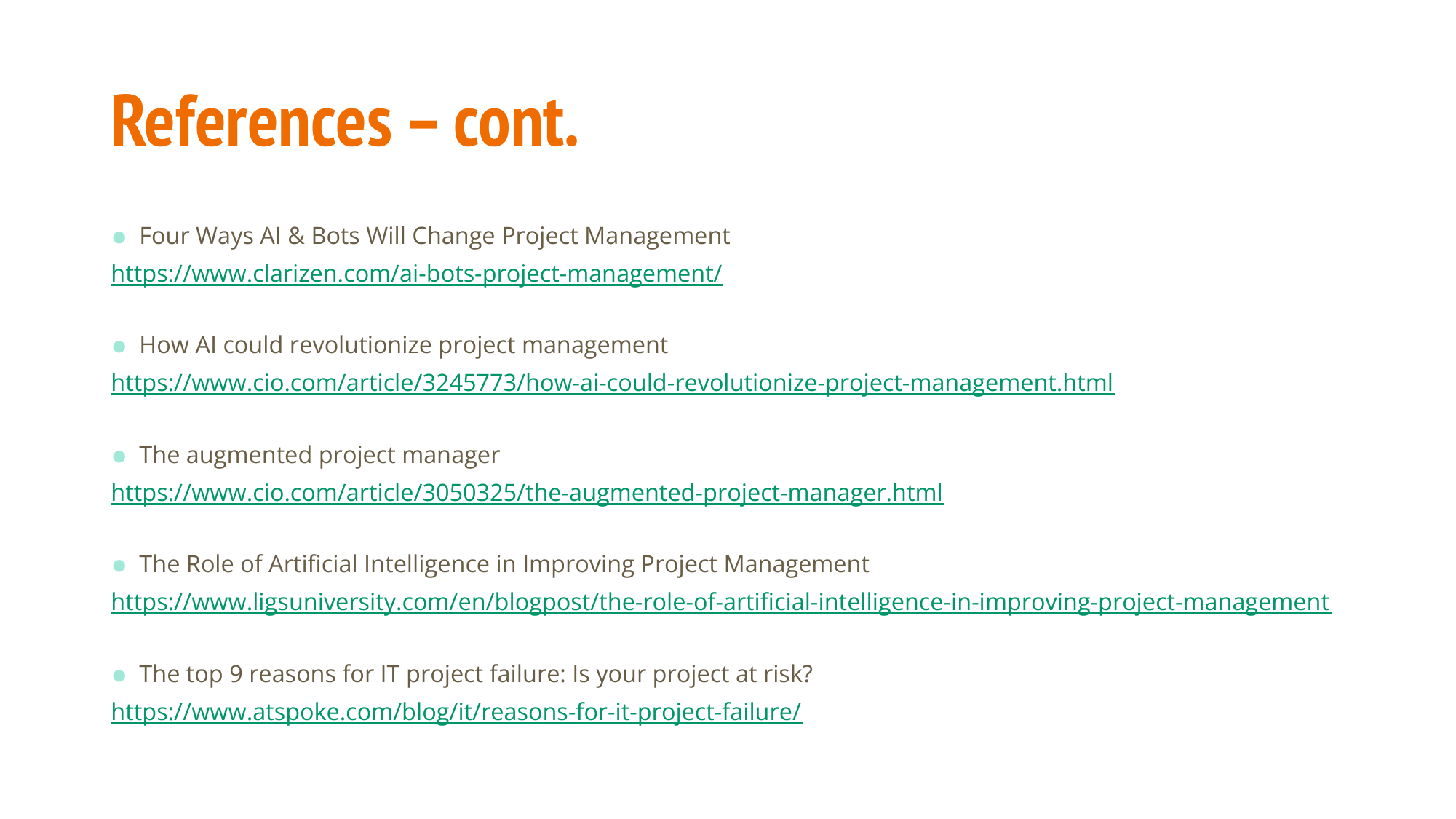

# References – cont.
Four Ways AI & Bots Will Change Project Management
https://www.clarizen.com/ai-bots-project-management/

How AI could revolutionize project management
https://www.cio.com/article/3245773/how-ai-could-revolutionize-project-management.html

The augmented project manager
https://www.cio.com/article/3050325/the-augmented-project-manager.html

The Role of Artificial Intelligence in Improving Project Management
https://www.ligsuniversity.com/en/blogpost/the-role-of-artificial-intelligence-in-improving-project-management

The top 9 reasons for IT project failure: Is your project at risk?
https://www.atspoke.com/blog/it/reasons-for-it-project-failure/